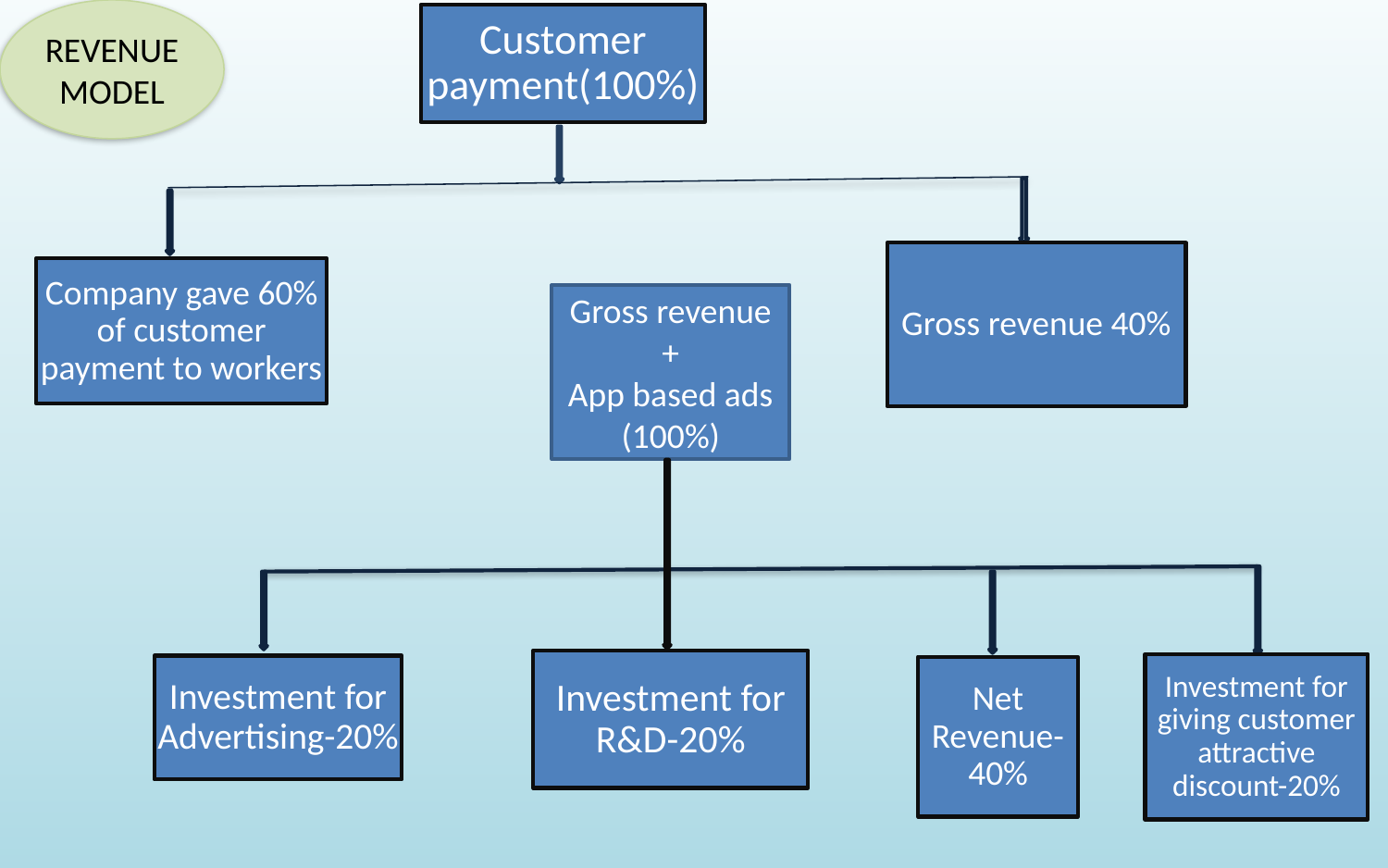

REVENUE MODEL
Customer payment(100%)

Gross revenue 40%
Company gave 60% of customer payment to workers
Gross revenue +
App based ads
(100%)

Investment for Advertising-20%
Investment for R&D-20%
Investment for giving customer attractive discount-20%
Net Revenue-40%